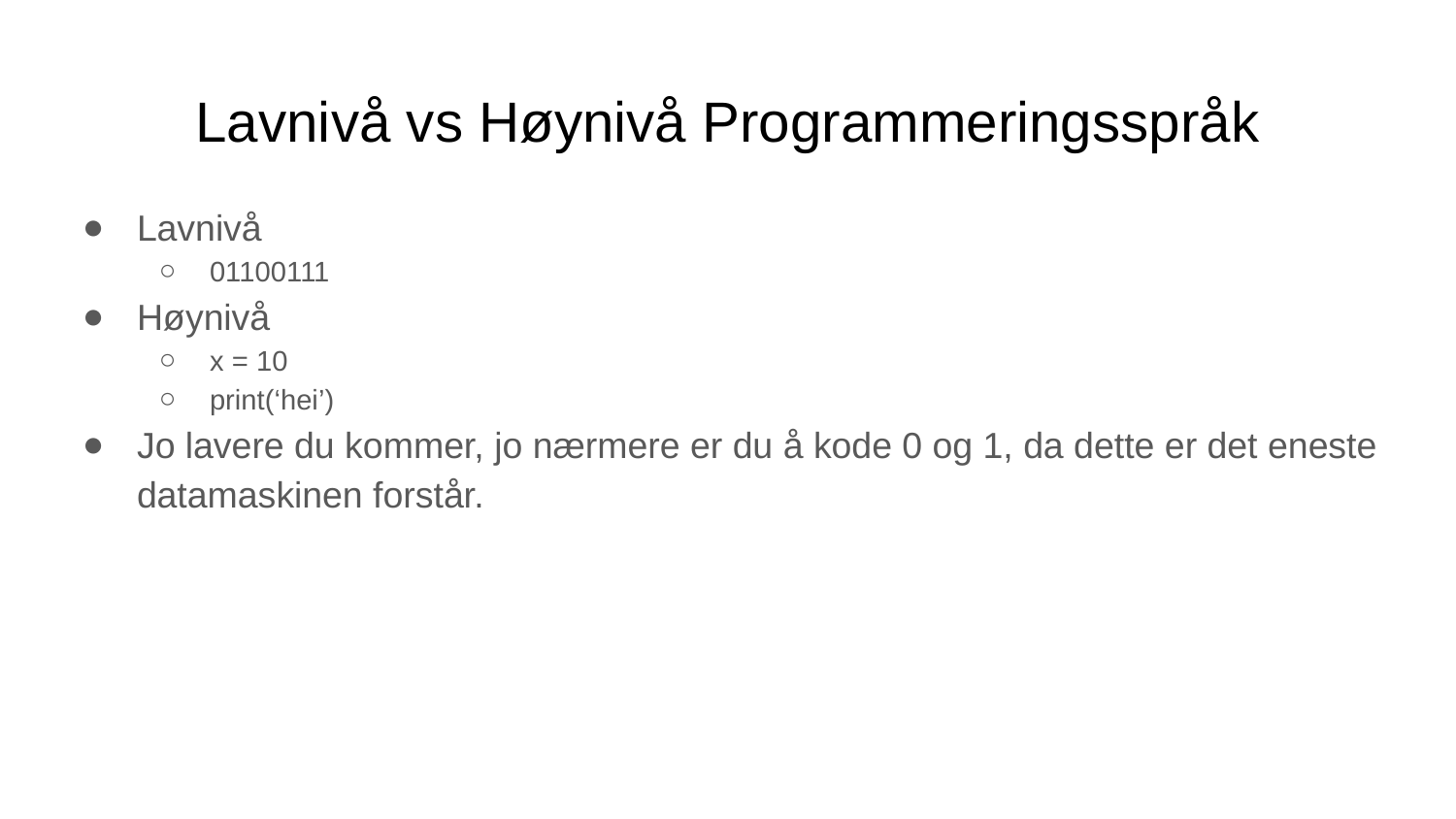

# Lavnivå vs Høynivå Programmeringsspråk
Lavnivå
01100111
Høynivå
x = 10
print(‘hei’)
Jo lavere du kommer, jo nærmere er du å kode 0 og 1, da dette er det eneste datamaskinen forstår.